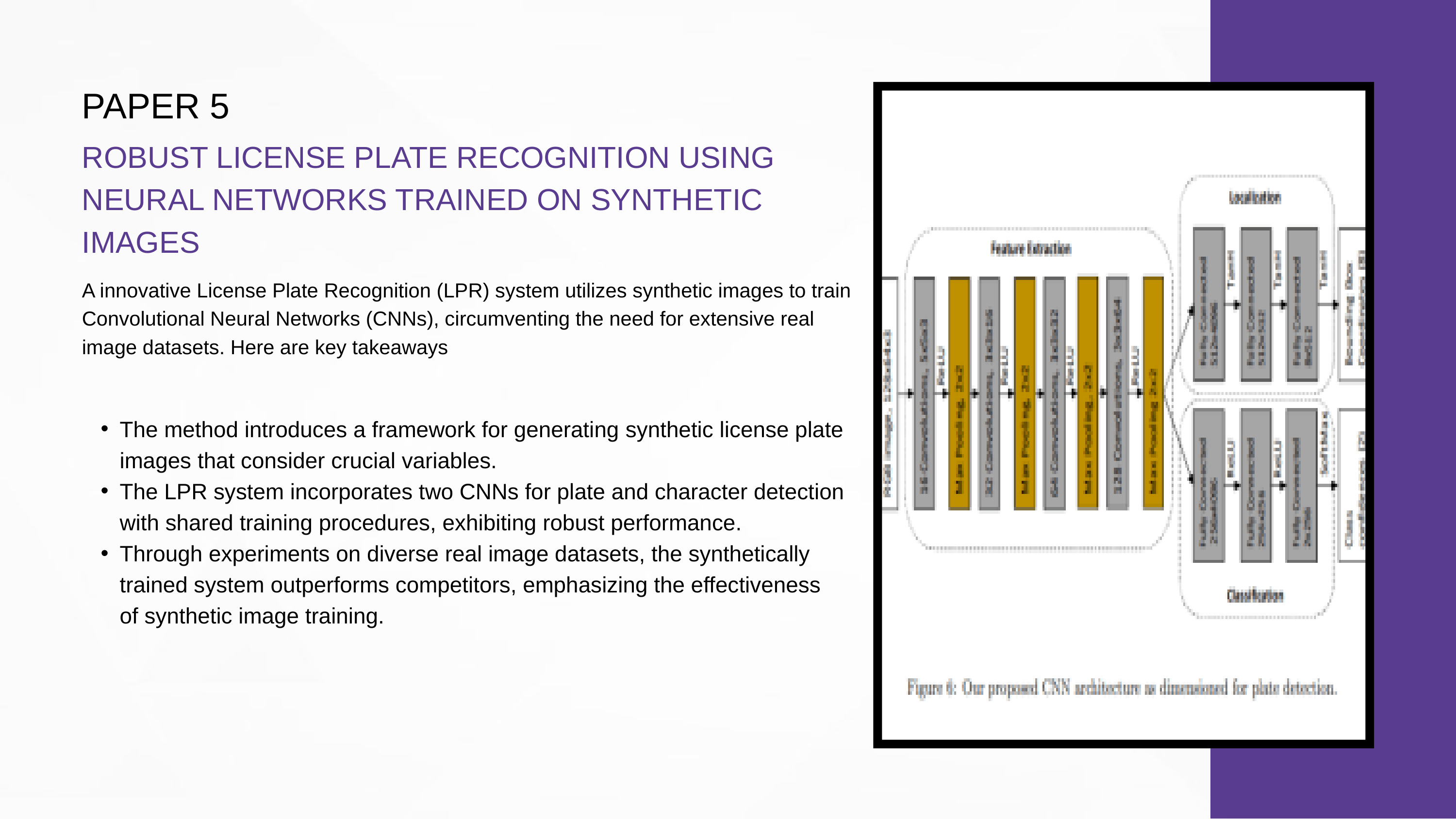

PAPER 5

ROBUST LICENSE PLATE RECOGNITION USING NEURAL NETWORKS TRAINED ON SYNTHETIC IMAGES
A innovative License Plate Recognition (LPR) system utilizes synthetic images to train Convolutional Neural Networks (CNNs), circumventing the need for extensive real image datasets. Here are key takeaways
The method introduces a framework for generating synthetic license plate images that consider crucial variables.
The LPR system incorporates two CNNs for plate and character detection with shared training procedures, exhibiting robust performance.
Through experiments on diverse real image datasets, the synthetically trained system outperforms competitors, emphasizing the effectiveness of synthetic image training.